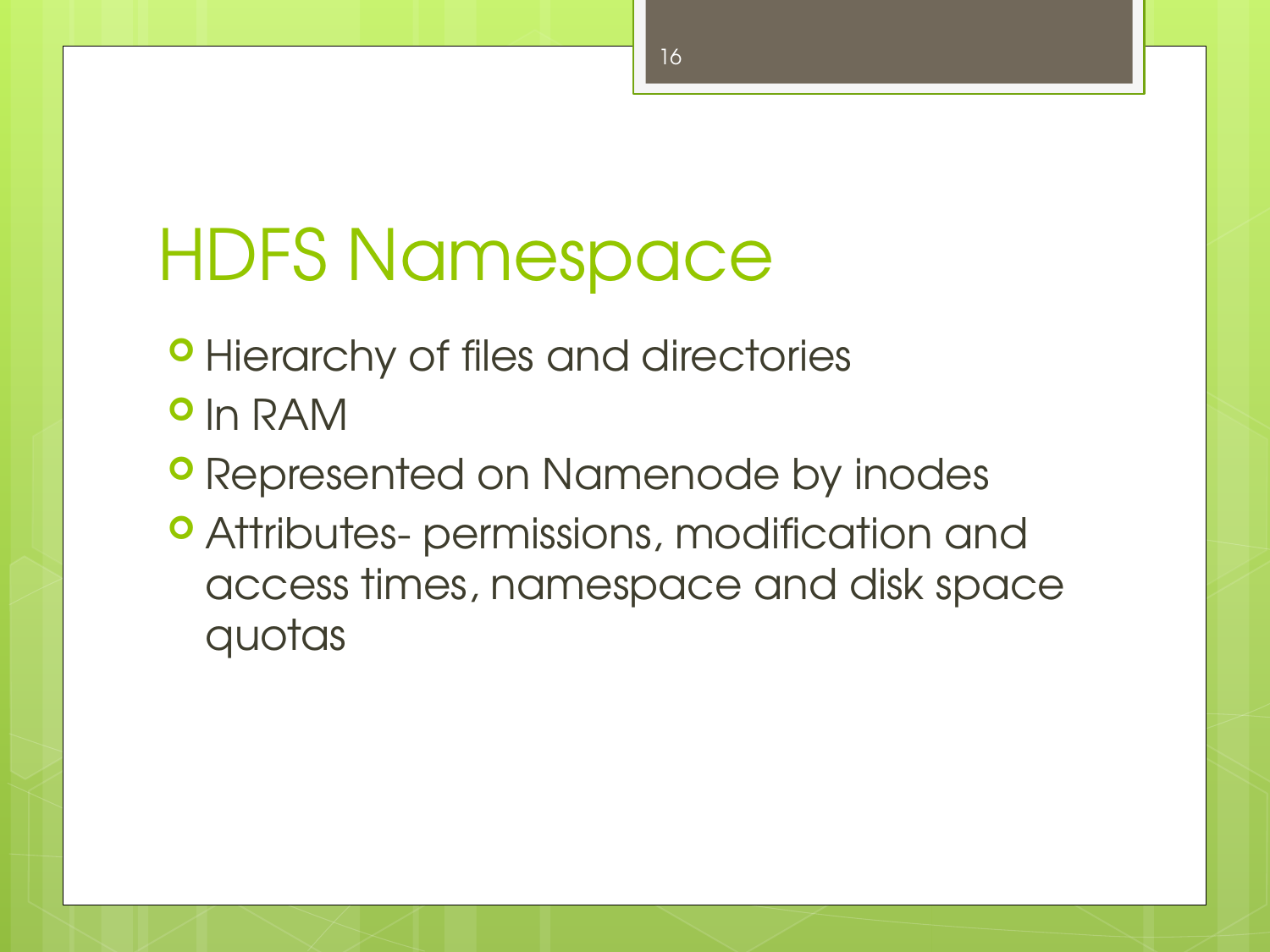

16
# HDFS Namespace
Hierarchy of files and directories
In RAM
Represented on Namenode by inodes
Attributes- permissions, modification and access times, namespace and disk space quotas